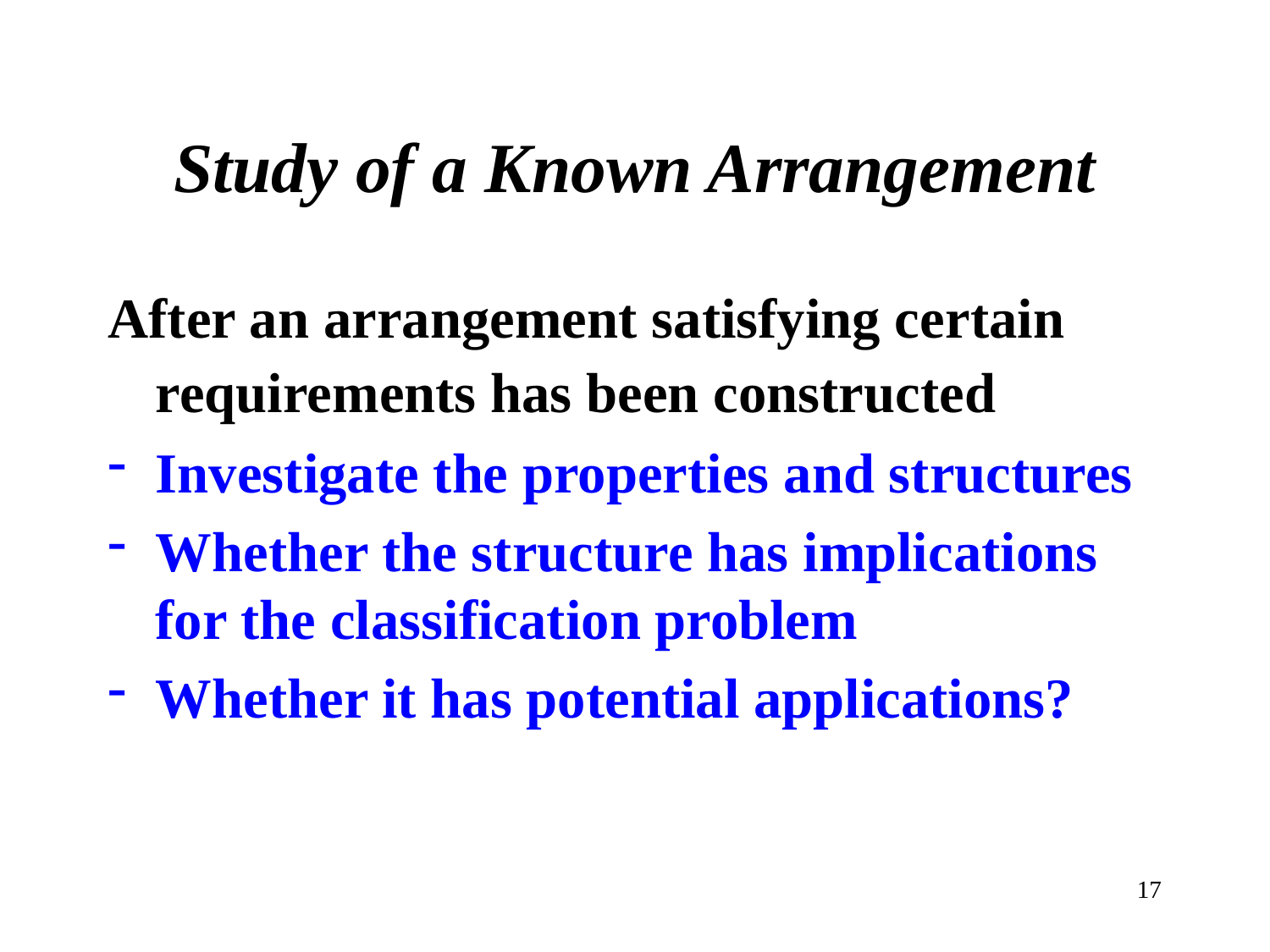

# Study of a Known Arrangement
After an arrangement satisfying certain requirements has been constructed
Investigate the properties and structures
Whether the structure has implications for the classification problem
Whether it has potential applications?
17